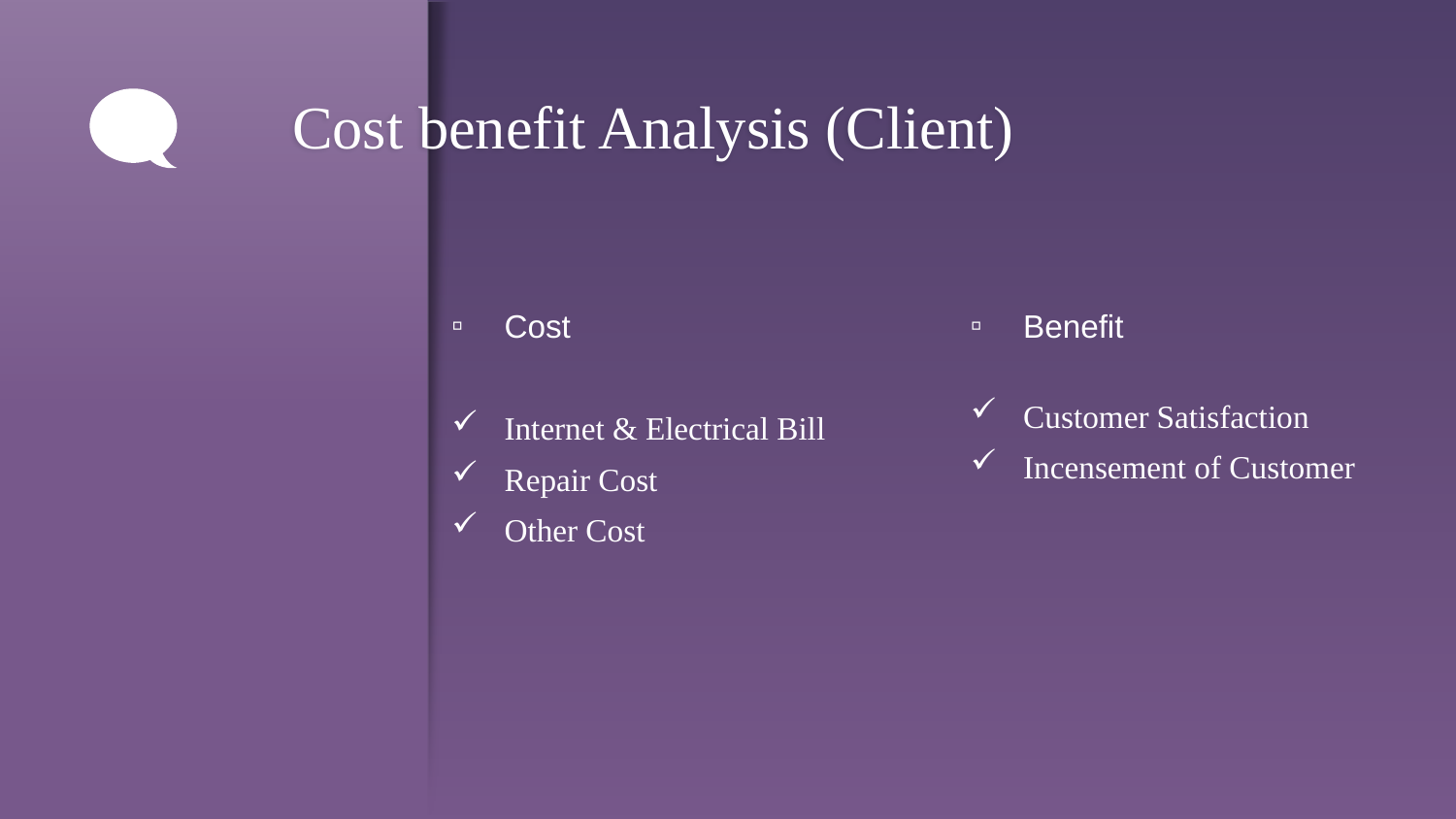

# Cost benefit Analysis (Client)

Cost

Internet & Electrical Bill
Repair Cost
Other Cost

Benefit

Customer Satisfaction
Incensement of Customer

12